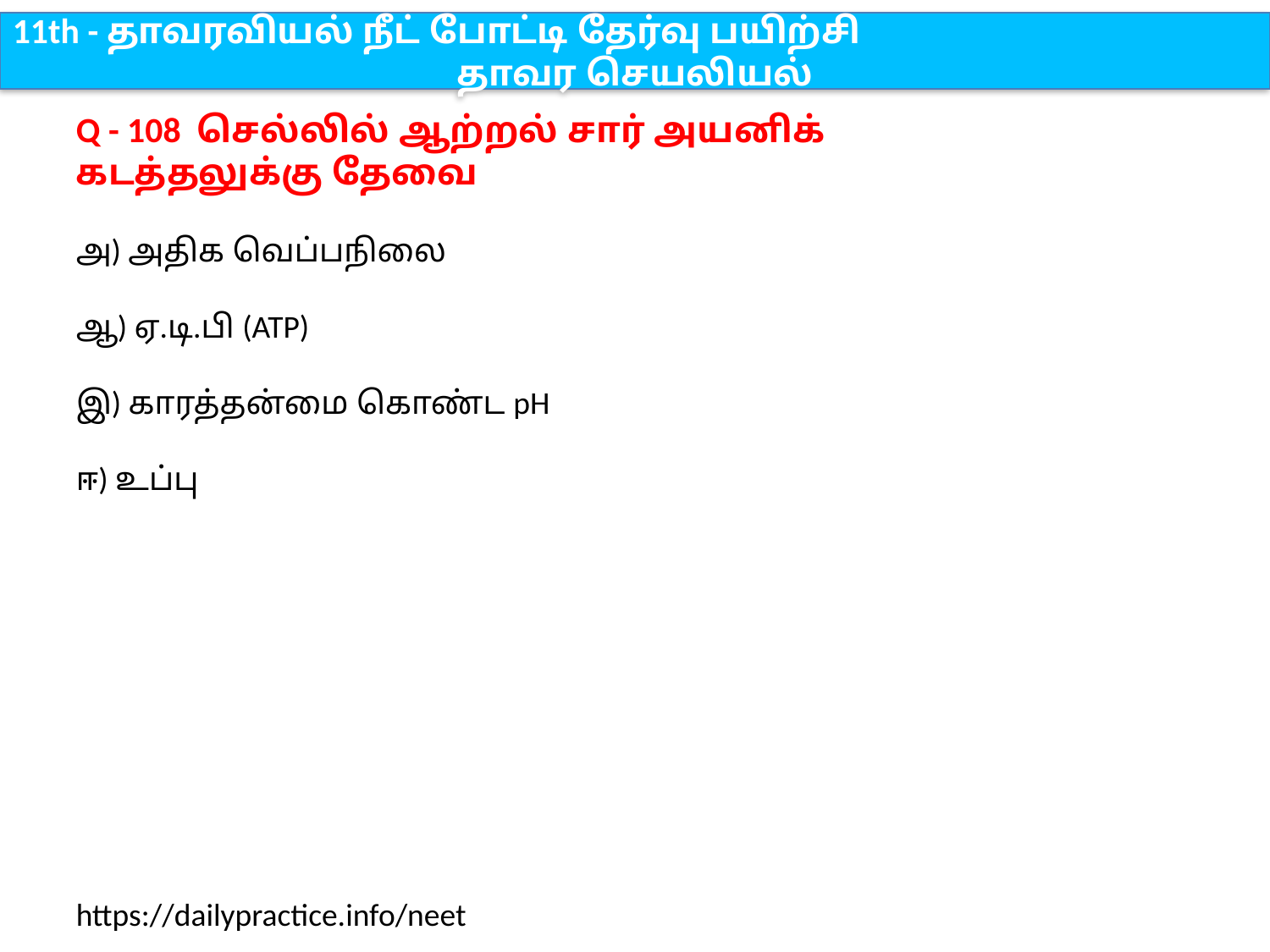

11th - தாவரவியல் நீட் போட்டி தேர்வு பயிற்சி
தாவர செயலியல்

Q - 108  செல்லில் ஆற்றல் சார் அயனிக் கடத்தலுக்கு தேவை

அ) அதிக வெப்பநிலை

ஆ) ஏ.டி.பி (ATP)

இ) காரத்தன்மை கொண்ட pH

ஈ) உப்பு
https://dailypractice.info/neet